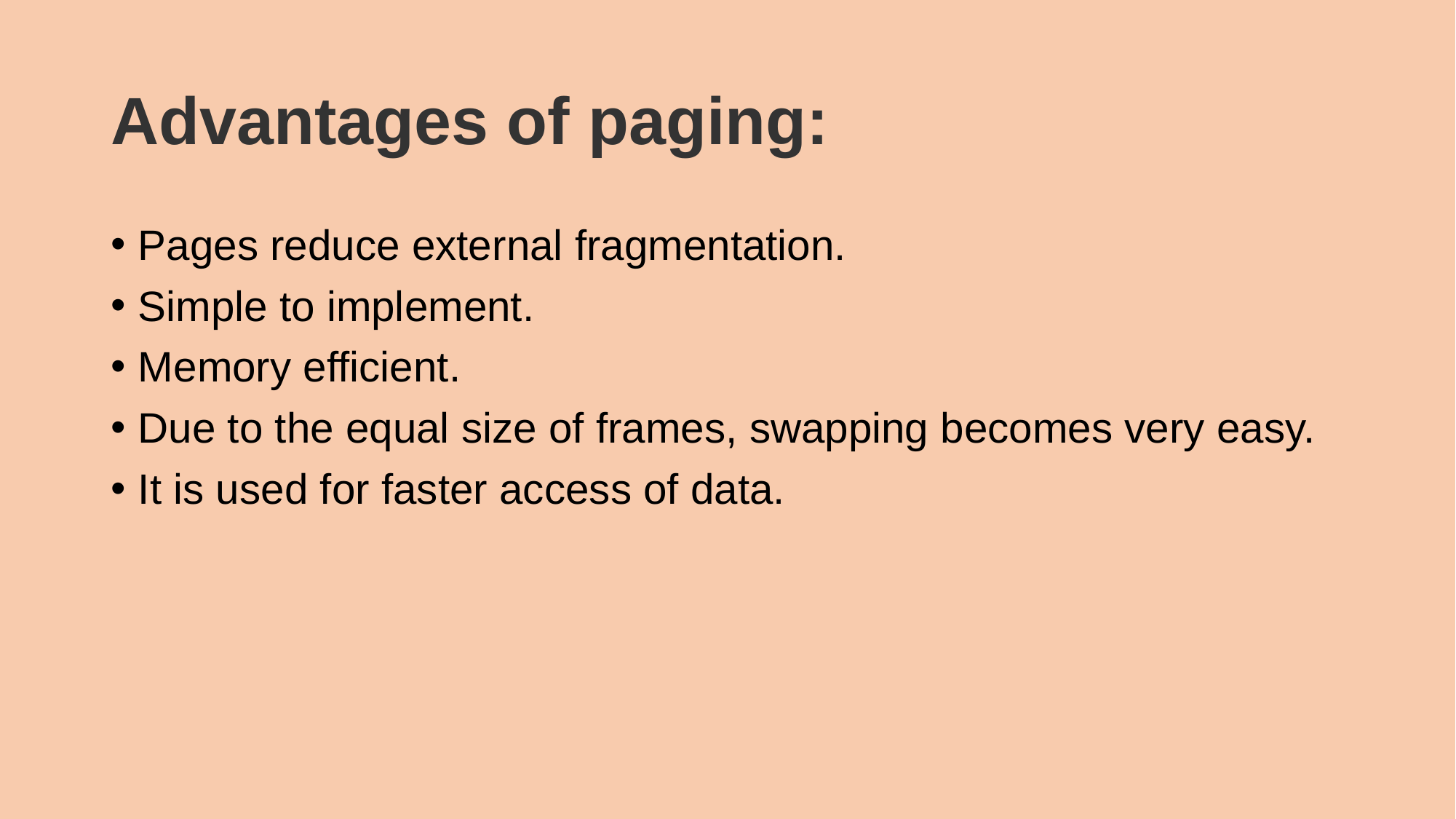

# Advantages of paging:
Pages reduce external fragmentation.
Simple to implement.
Memory efficient.
Due to the equal size of frames, swapping becomes very easy.
It is used for faster access of data.